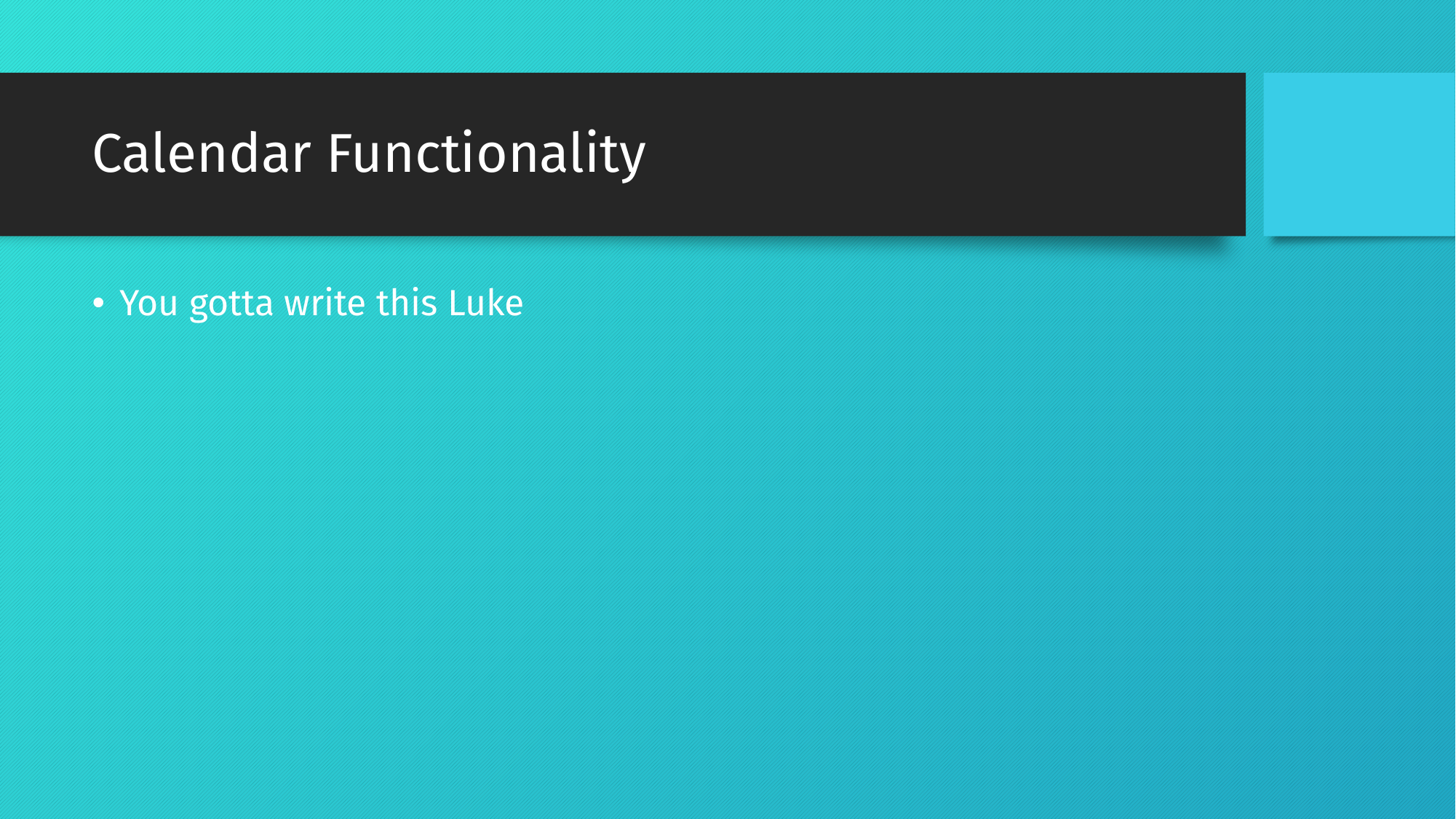

# Calendar Functionality
You gotta write this Luke